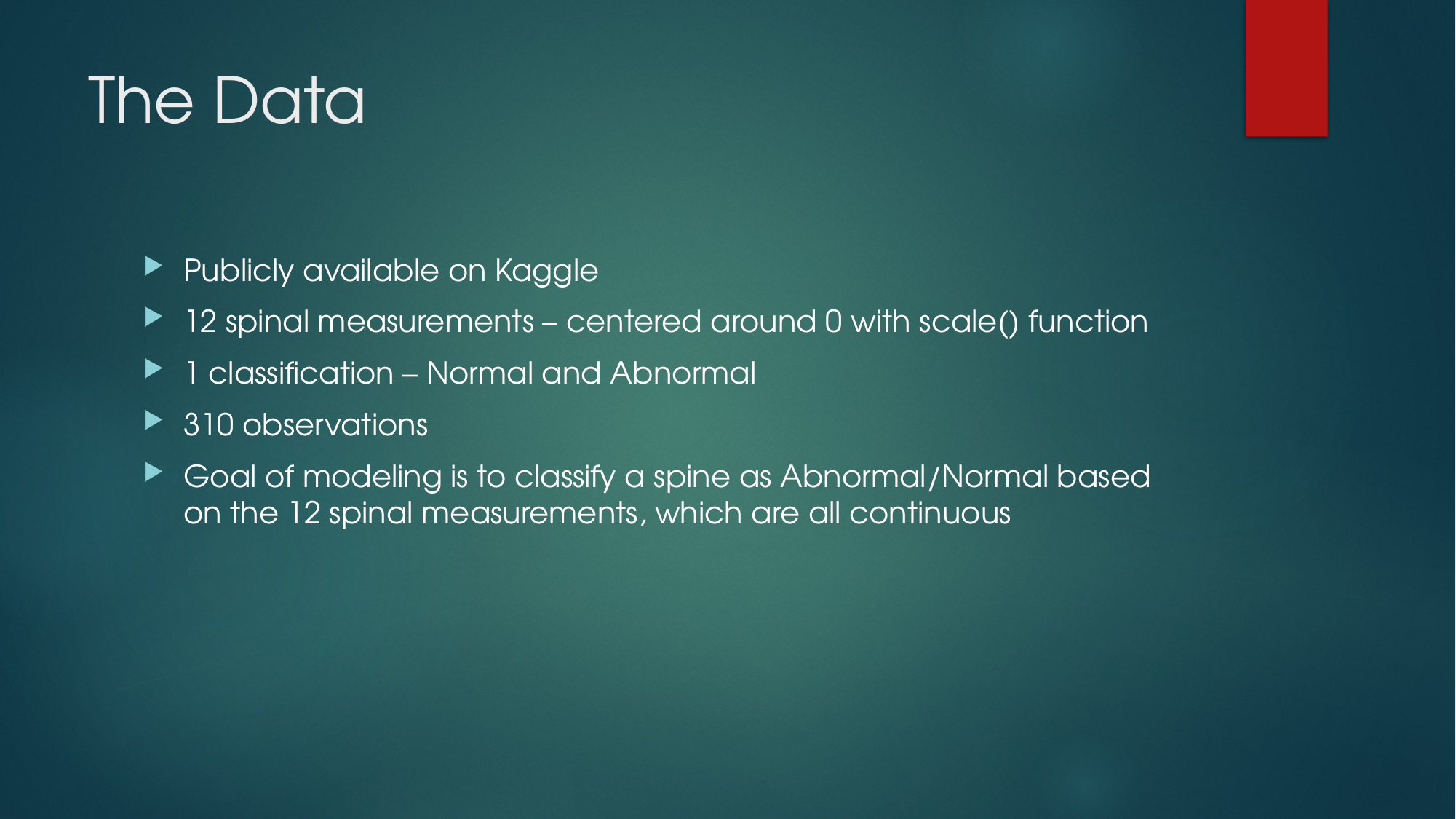

# The Data
Publicly available on Kaggle
12 spinal measurements – centered around 0 with scale() function
1 classification – Normal and Abnormal
310 observations
Goal of modeling is to classify a spine as Abnormal/Normal based on the 12 spinal measurements, which are all continuous